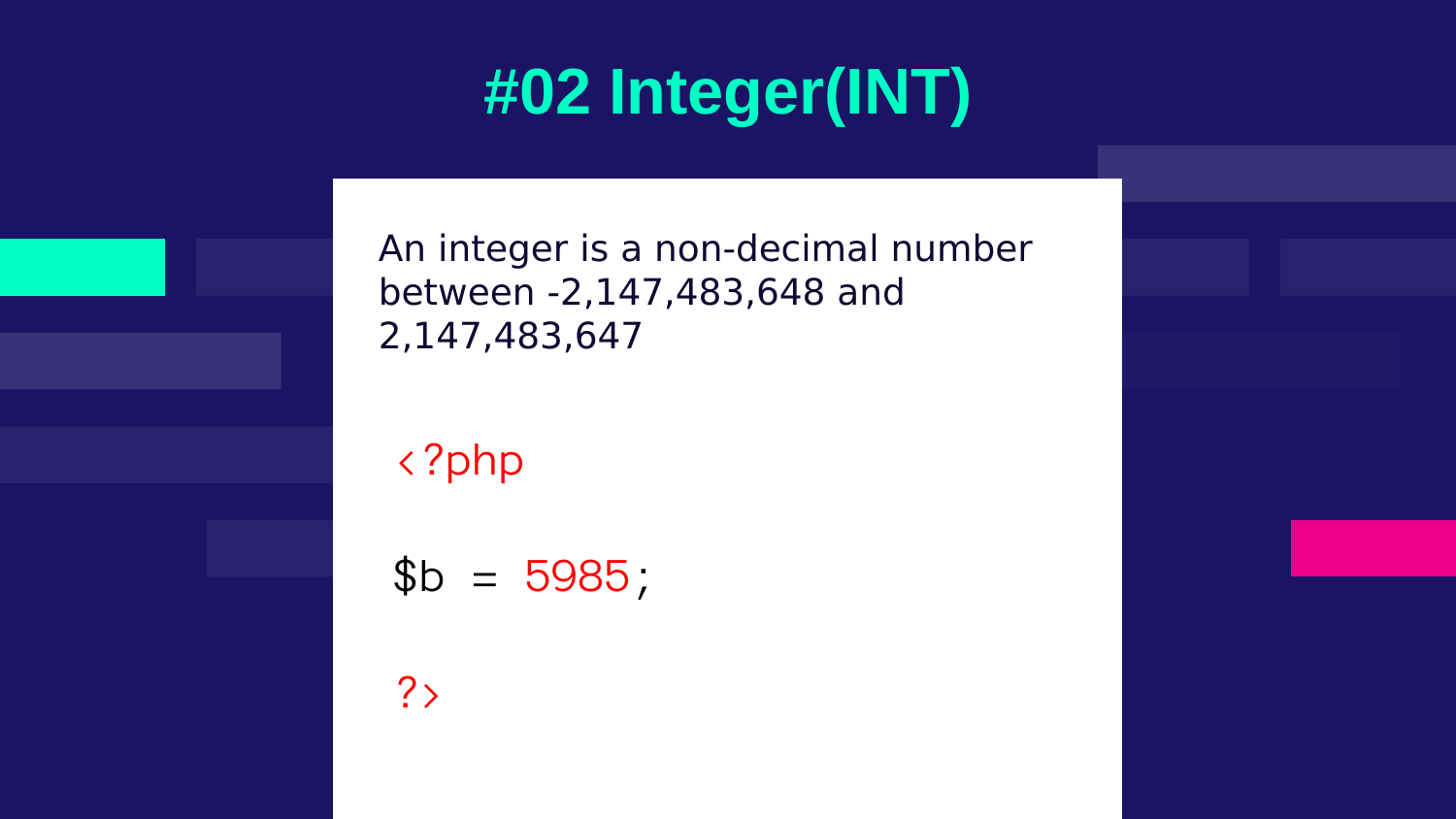

# #02 Integer(INT)
An integer is a non-decimal number between -2,147,483,648 and 2,147,483,647
<?php

$b = 5985;

?>